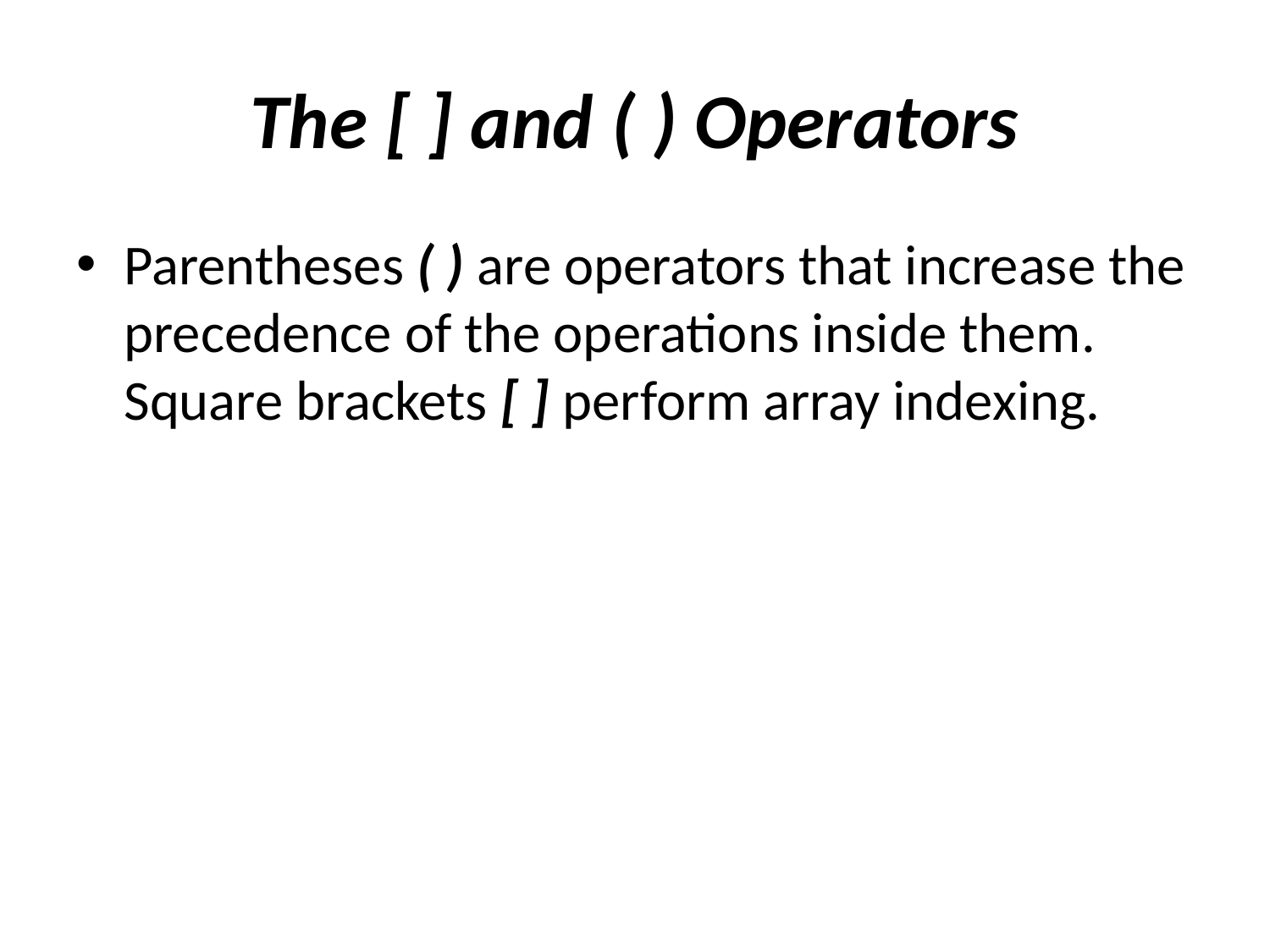

# The [ ] and ( ) Operators
Parentheses ( ) are operators that increase the precedence of the operations inside them. Square brackets [ ] perform array indexing.